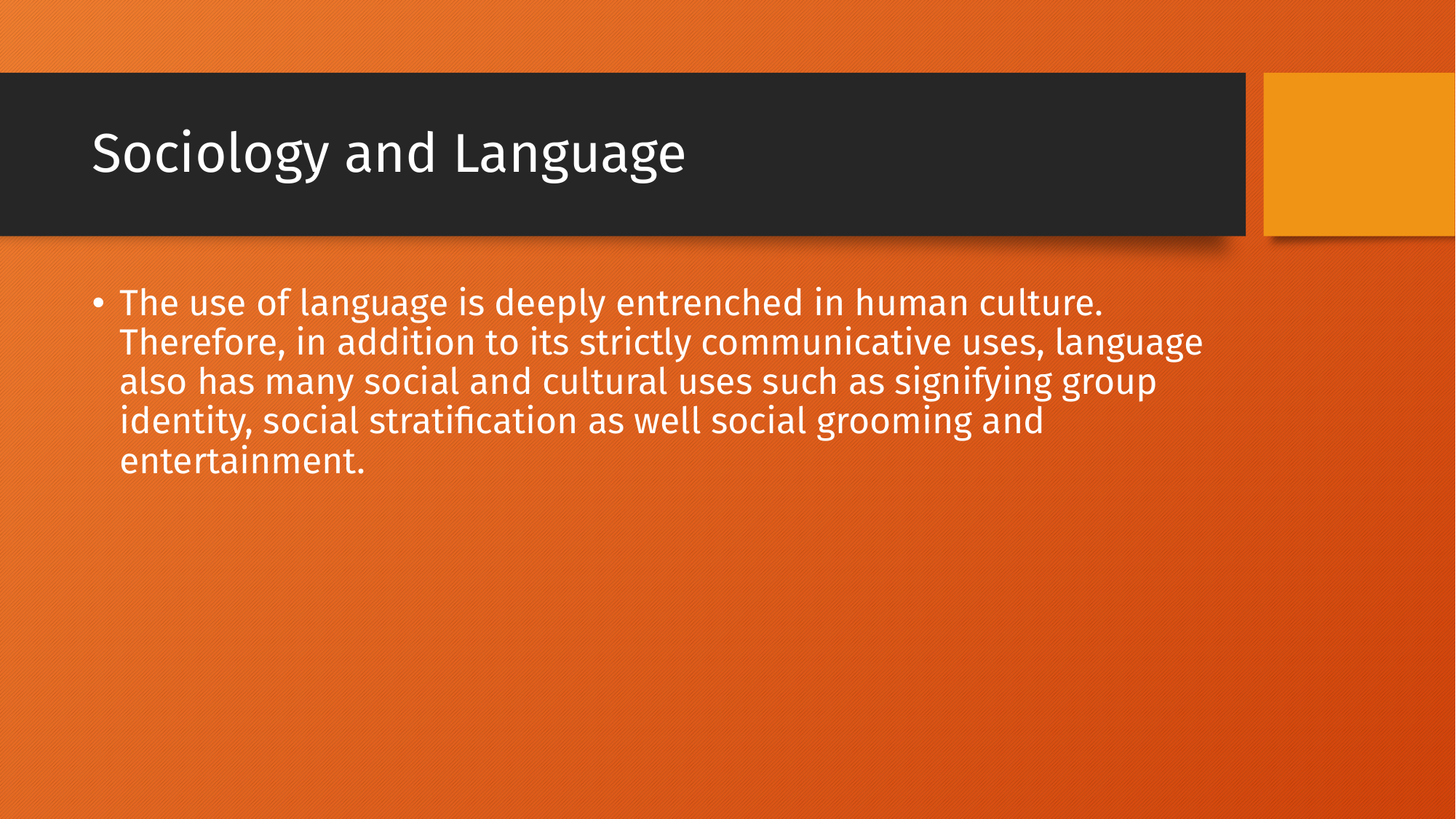

# Sociology and Language
The use of language is deeply entrenched in human culture. Therefore, in addition to its strictly communicative uses, language also has many social and cultural uses such as signifying group identity, social stratification as well social grooming and entertainment.